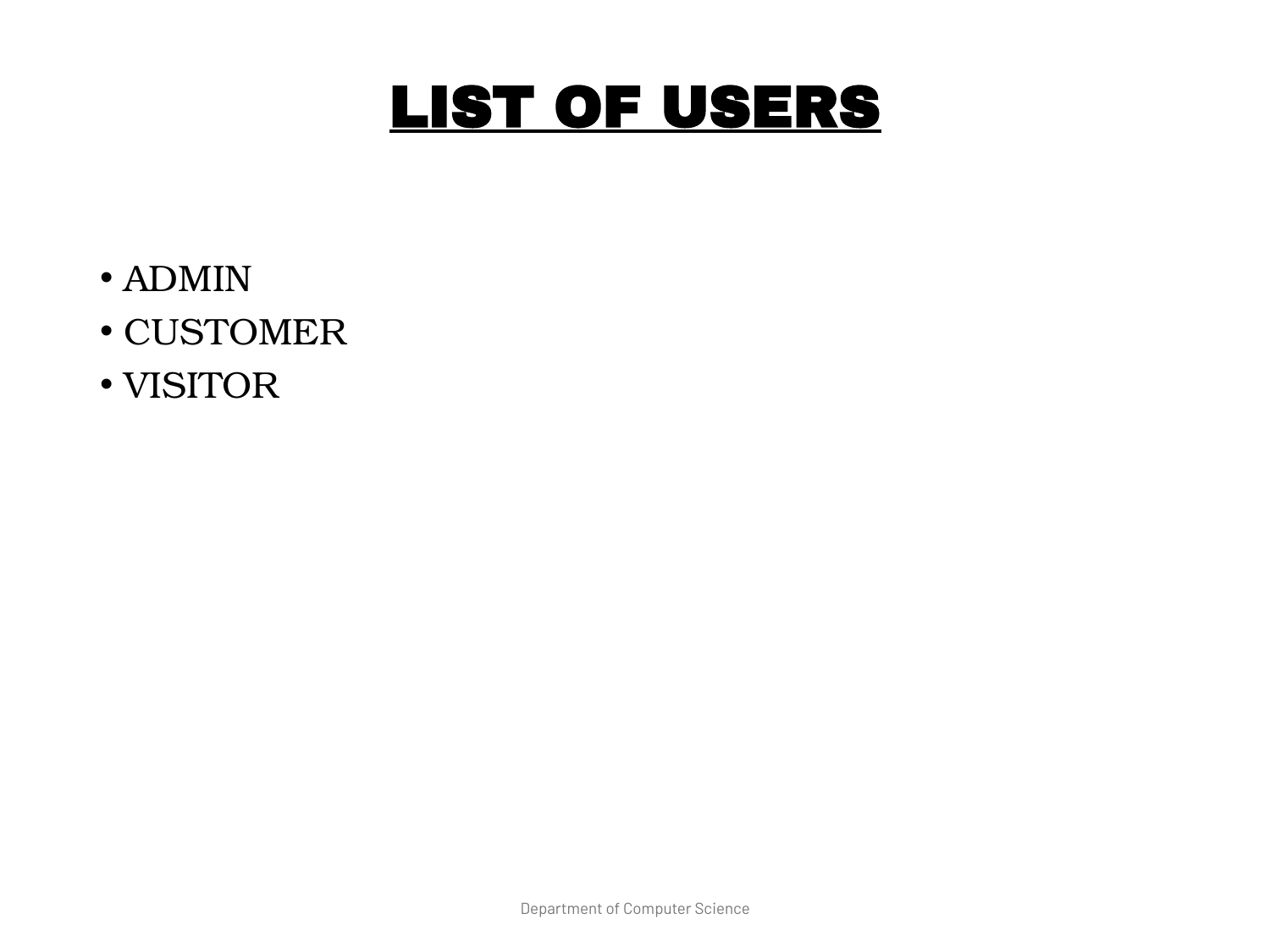

# LIST OF USERS
ADMIN
CUSTOMER
VISITOR
Department of Computer Science